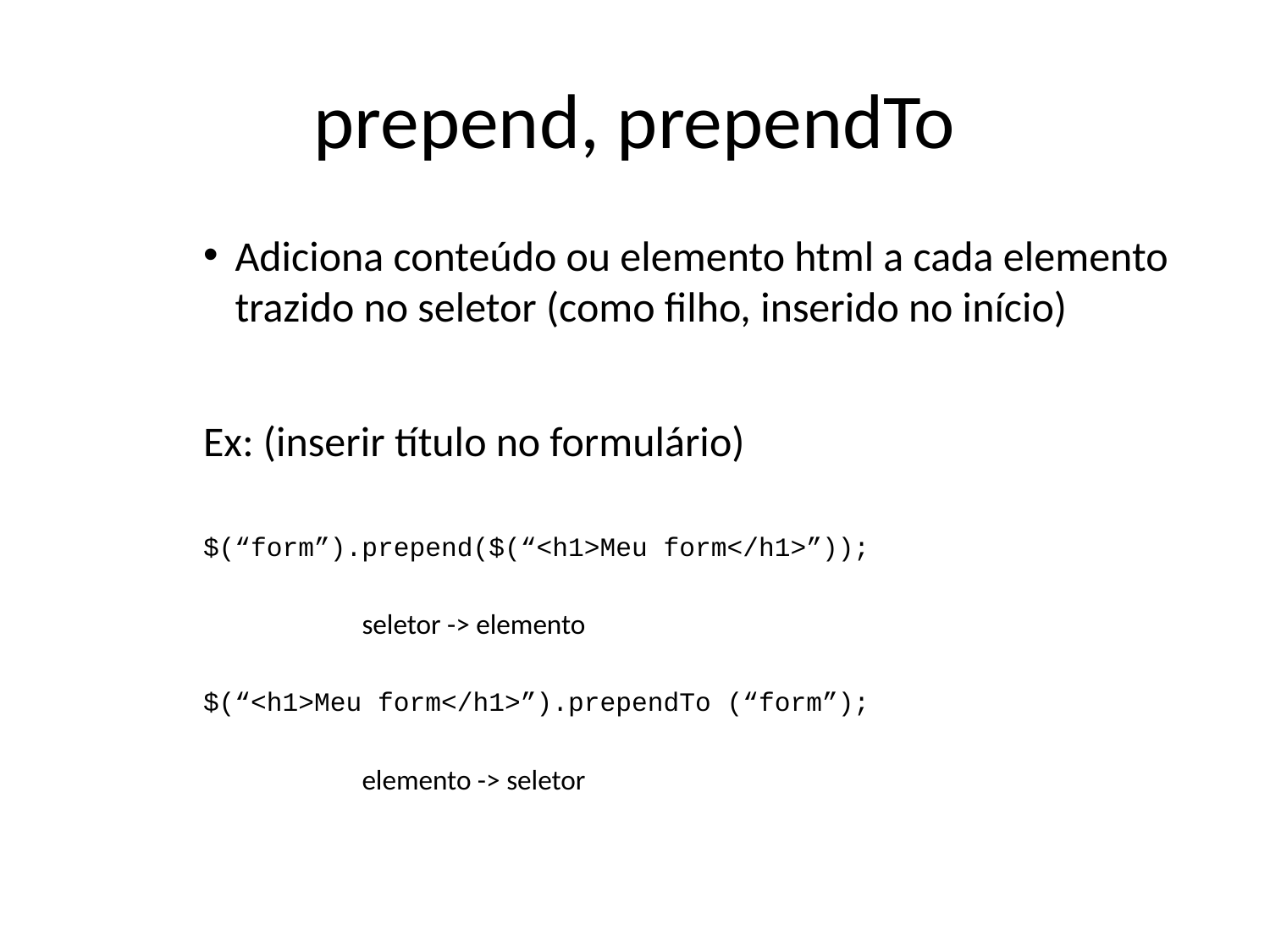

# prepend, prependTo
Adiciona conteúdo ou elemento html a cada elemento trazido no seletor (como filho, inserido no início)

Ex: (inserir título no formulário)

$(“form”).prepend($(“<h1>Meu form</h1>”));

		seletor -> elemento

$(“<h1>Meu form</h1>”).prependTo (“form”);

		elemento -> seletor